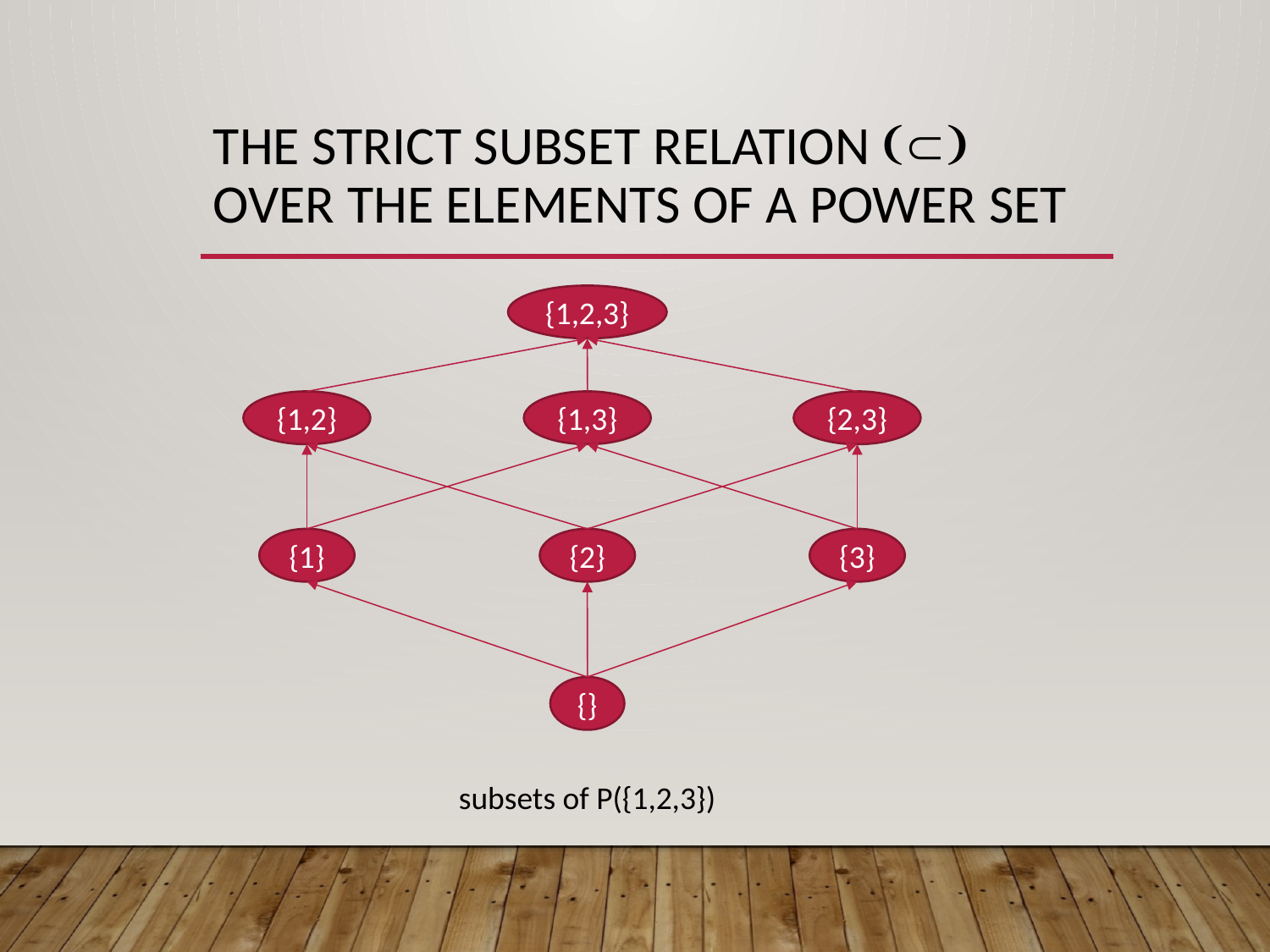

# The Strict Subset relation (⊂) over the elements of a Power set
{1,2,3}
{1,2}
{1,3}
{2,3}
{1}
{2}
{3}
{}
subsets of P({1,2,3})